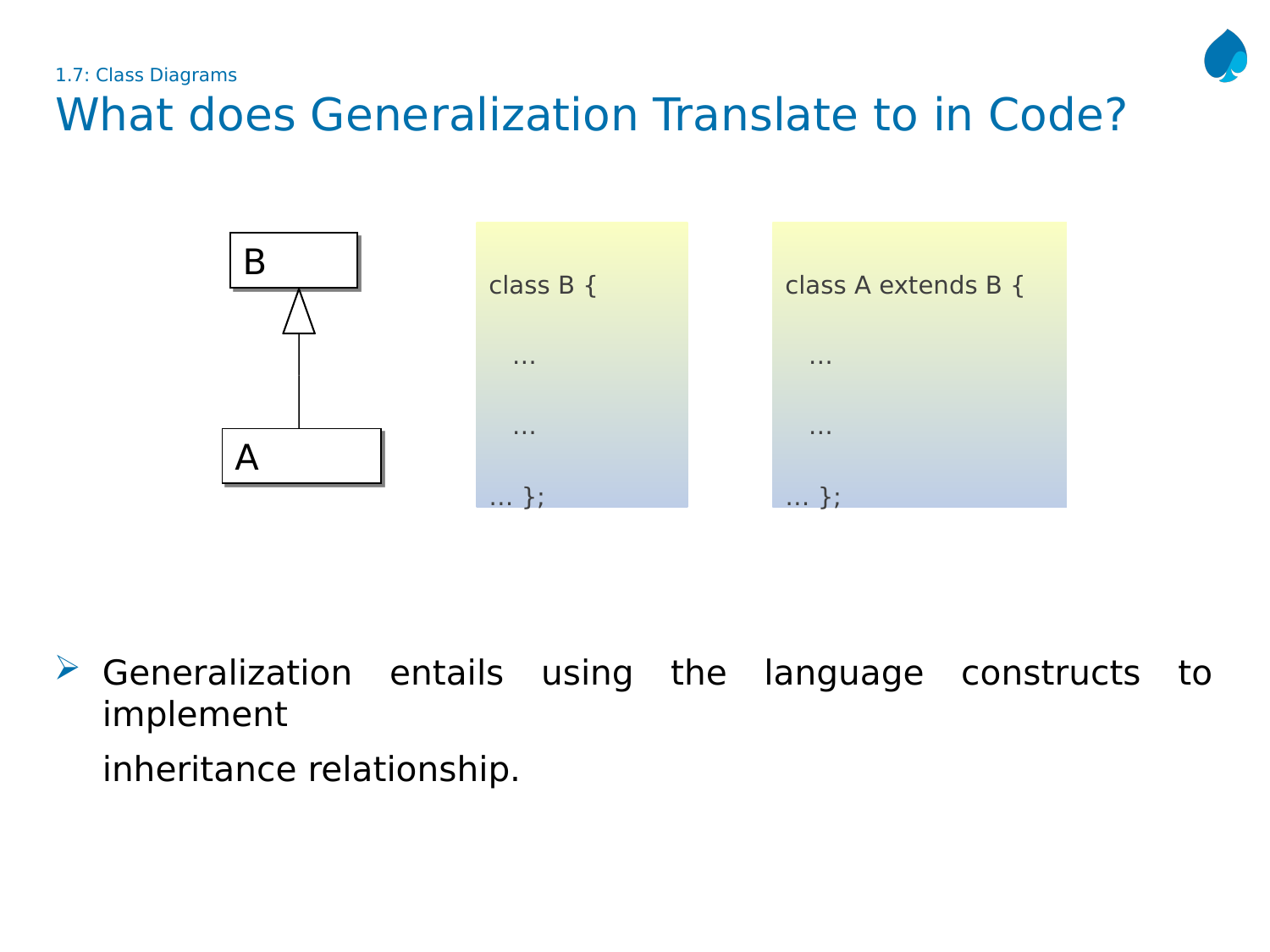

# 1.7: Class Diagrams What does Generalization Translate to in Code?

Generalization entails using the language constructs to implement
	inheritance relationship.
class B {
   …
   …
… };
class A extends B {
   …
   …
… };
B

A